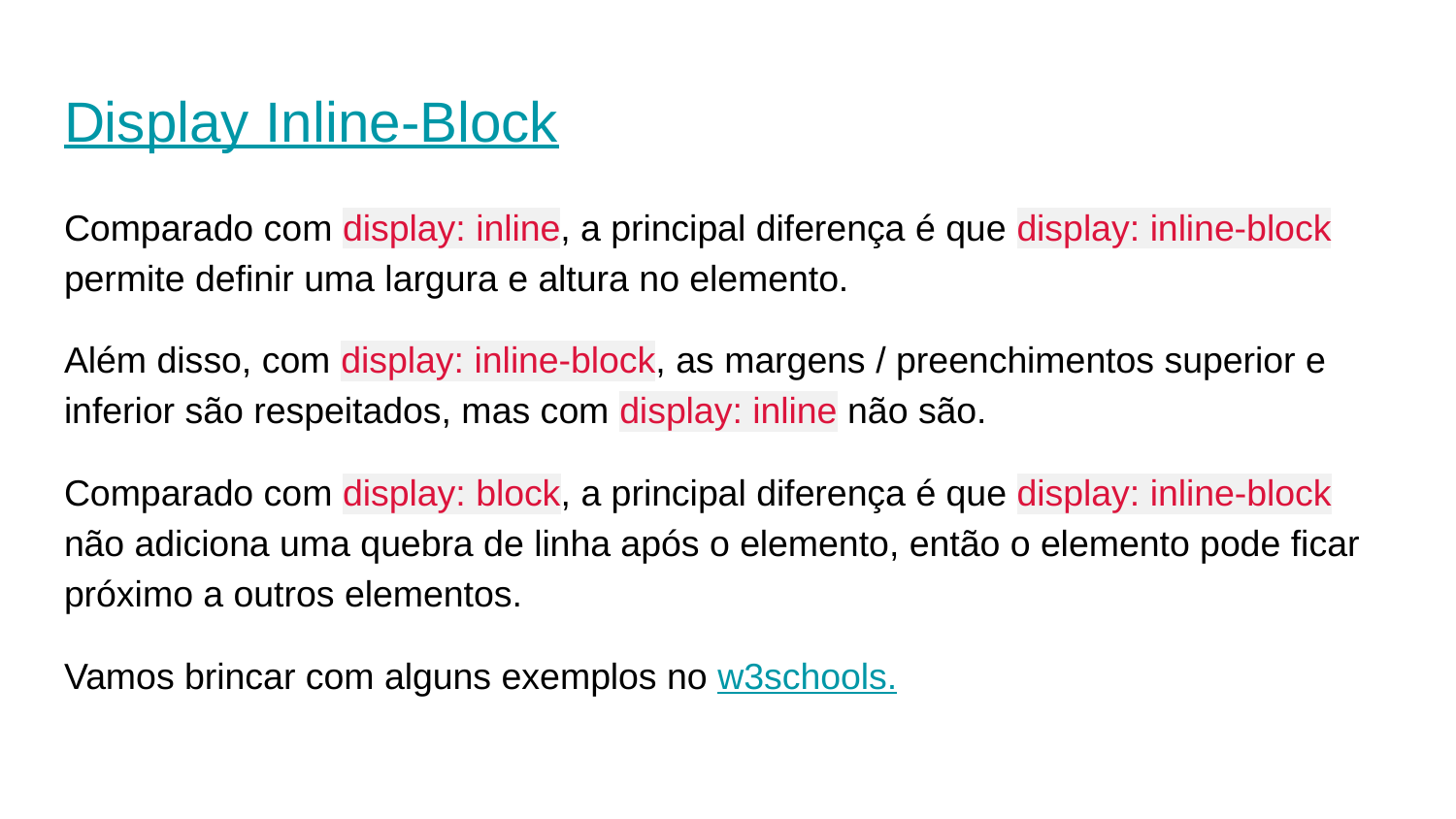

# Display Inline-Block
Comparado com display: inline, a principal diferença é que display: inline-block permite definir uma largura e altura no elemento.
Além disso, com display: inline-block, as margens / preenchimentos superior e inferior são respeitados, mas com display: inline não são.
Comparado com display: block, a principal diferença é que display: inline-block não adiciona uma quebra de linha após o elemento, então o elemento pode ficar próximo a outros elementos.
Vamos brincar com alguns exemplos no w3schools.